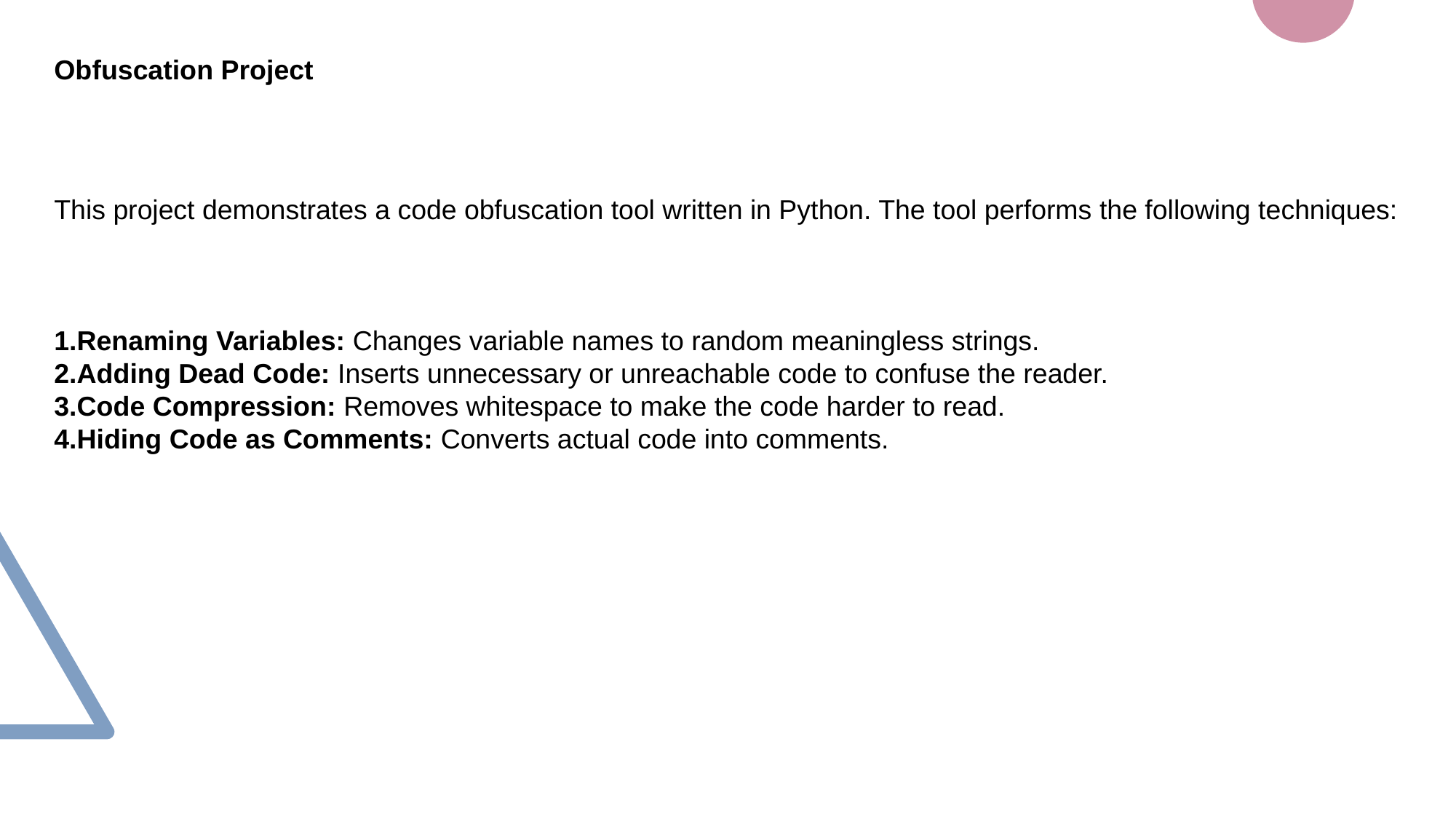

Obfuscation Project
This project demonstrates a code obfuscation tool written in Python. The tool performs the following techniques:
Renaming Variables: Changes variable names to random meaningless strings.
Adding Dead Code: Inserts unnecessary or unreachable code to confuse the reader.
Code Compression: Removes whitespace to make the code harder to read.
Hiding Code as Comments: Converts actual code into comments.